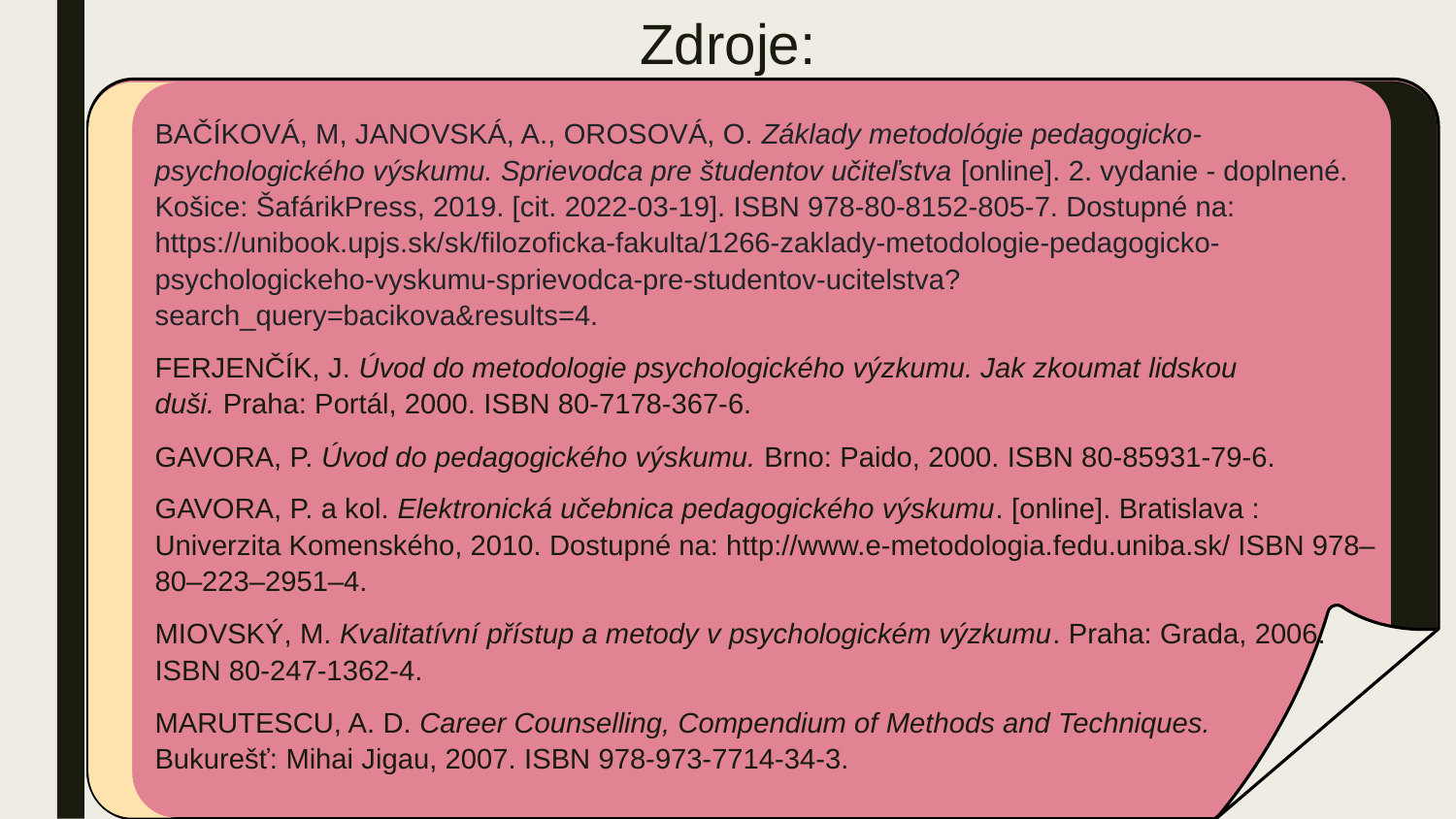

# Zdroje:

BAČÍKOVÁ, M, JANOVSKÁ, A., OROSOVÁ, O. Základy metodológie pedagogicko-psychologického výskumu. Sprievodca pre študentov učiteľstva [online]. 2. vydanie - doplnené. Košice: ŠafárikPress, 2019. [cit. 2022-03-19]. ISBN 978-80-8152-805-7. Dostupné na: https://unibook.upjs.sk/sk/filozoficka-fakulta/1266-zaklady-metodologie-pedagogicko-psychologickeho-vyskumu-sprievodca-pre-studentov-ucitelstva?search_query=bacikova&results=4.
FERJENČÍK, J. Úvod do metodologie psychologického výzkumu. Jak zkoumat lidskou duši. Praha: Portál, 2000. ISBN 80-7178-367-6.
GAVORA, P. Úvod do pedagogického výskumu. Brno: Paido, 2000. ISBN 80-85931-79-6.
GAVORA, P. a kol. Elektronická učebnica pedagogického výskumu. [online]. Bratislava : Univerzita Komenského, 2010. Dostupné na: http://www.e-metodologia.fedu.uniba.sk/ ISBN 978–80–223–2951–4.
MIOVSKÝ, M. Kvalitatívní přístup a metody v psychologickém výzkumu. Praha: Grada, 2006. ISBN 80-247-1362-4.
MARUTESCU, A. D. Career Counselling, Compendium of Methods and Techniques. Bukurešť: Mihai Jigau, 2007. ISBN 978-973-7714-34-3.